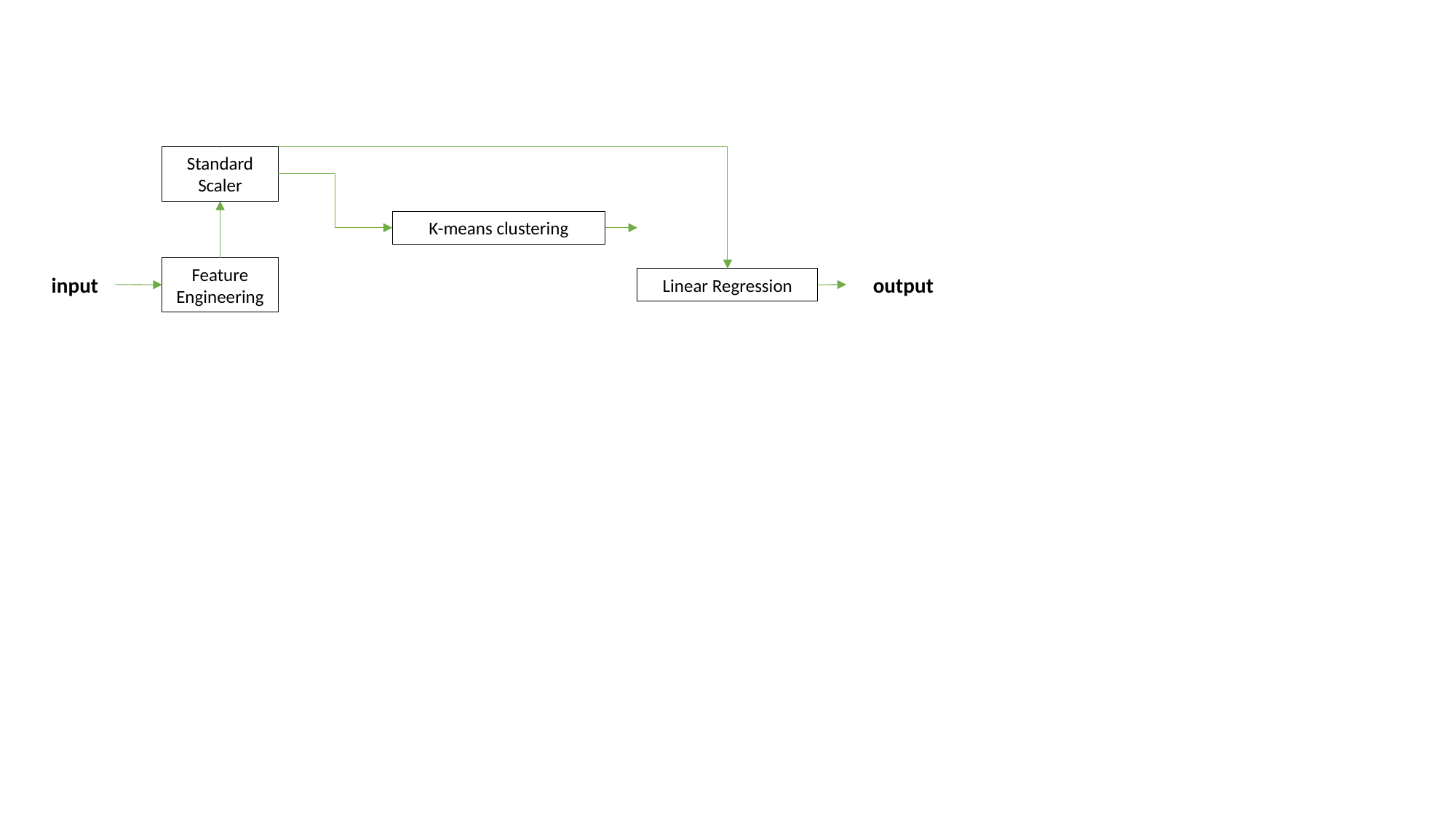

Linear Regression
Standard Scaler
K-means clustering
Feature Engineering
input
output